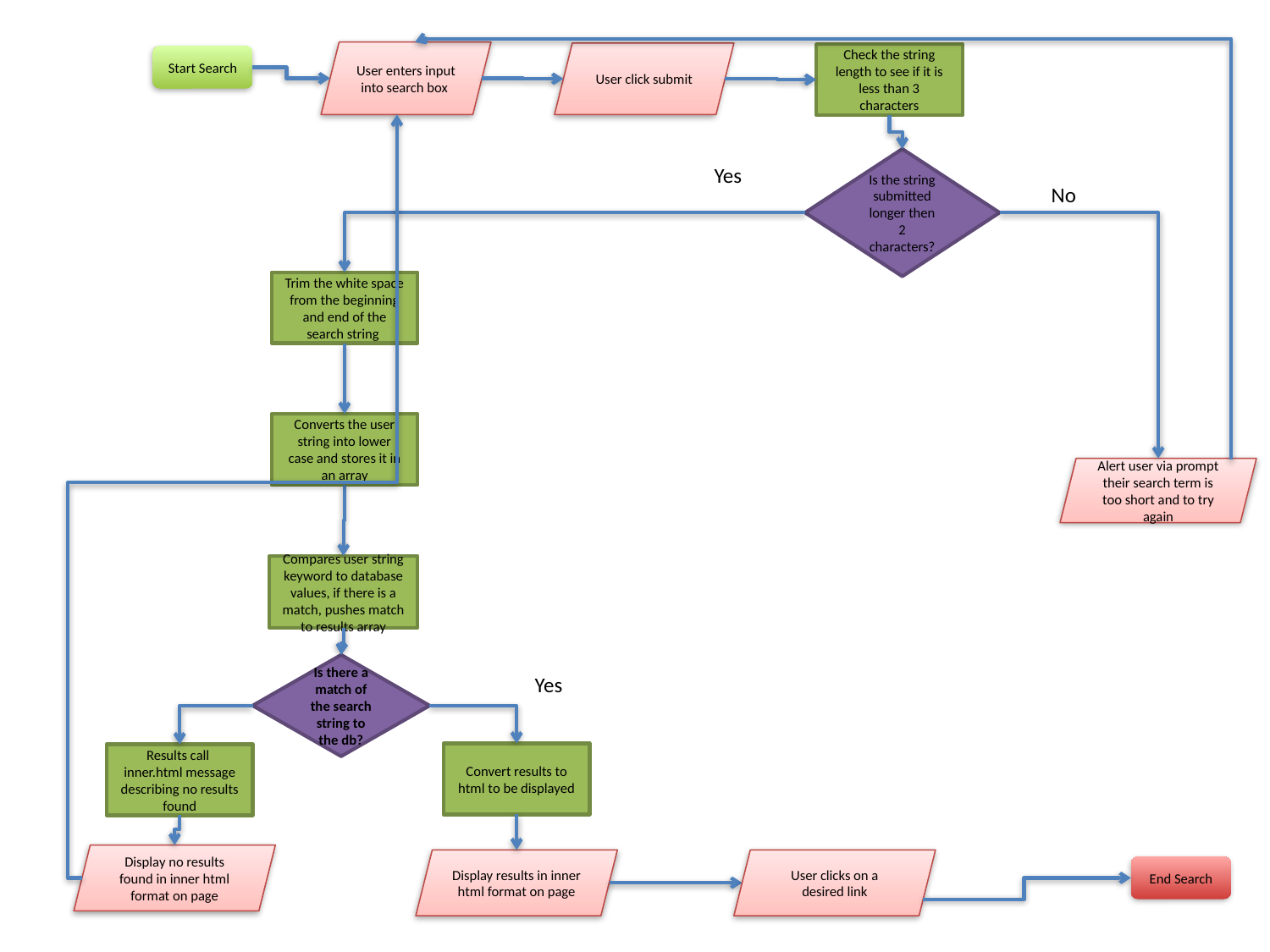

User enters input into search box
User click submit
Check the string length to see if it is less than 3 characters
Start Search
No
Is the string submitted longer then 2 characters?
Yes
No
Yes
Trim the white space from the beginning and end of the search string
No
Converts the user string into lower case and stores it in an array
Else if player 1 health < 1
Player 2 wins
No
Alert user via prompt their search term is too short and to try again
Yes
Yes
Compares user string keyword to database values, if there is a match, pushes match to results array
Is there a match of the search string to the db?
Yes
Prompt user the match is over with Player 2 as winner with round number
Convert results to html to be displayed
Results call  inner.html message describing no results found
User clicks “Ok”
User clicks “Ok”
Display no results found in inner html format on page
Display results in inner html format on page
User clicks on a desired link
End Search